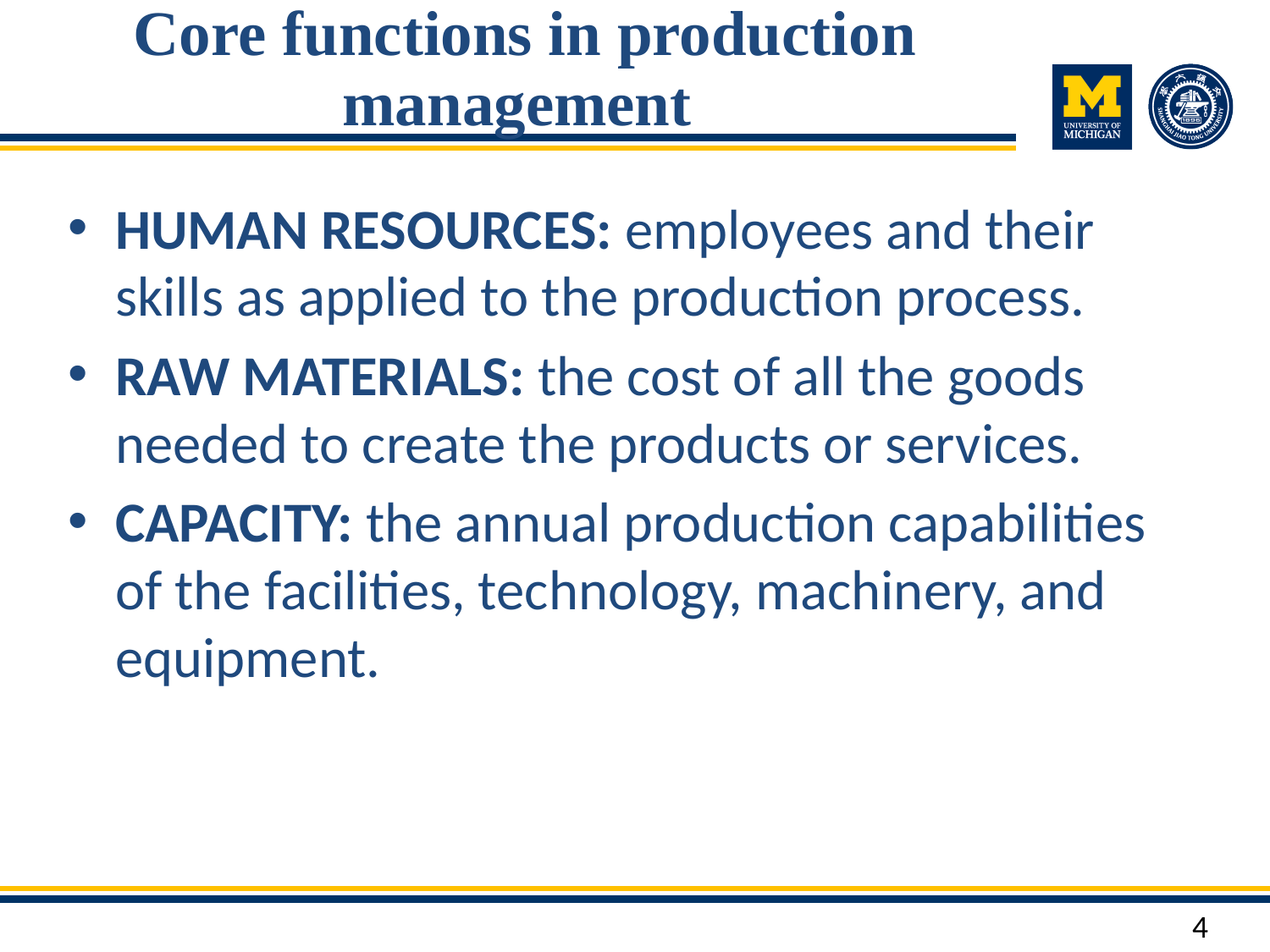

# Core functions in production management
HUMAN RESOURCES: employees and their skills as applied to the production process.
RAW MATERIALS: the cost of all the goods needed to create the products or services.
CAPACITY: the annual production capabilities of the facilities, technology, machinery, and equipment.